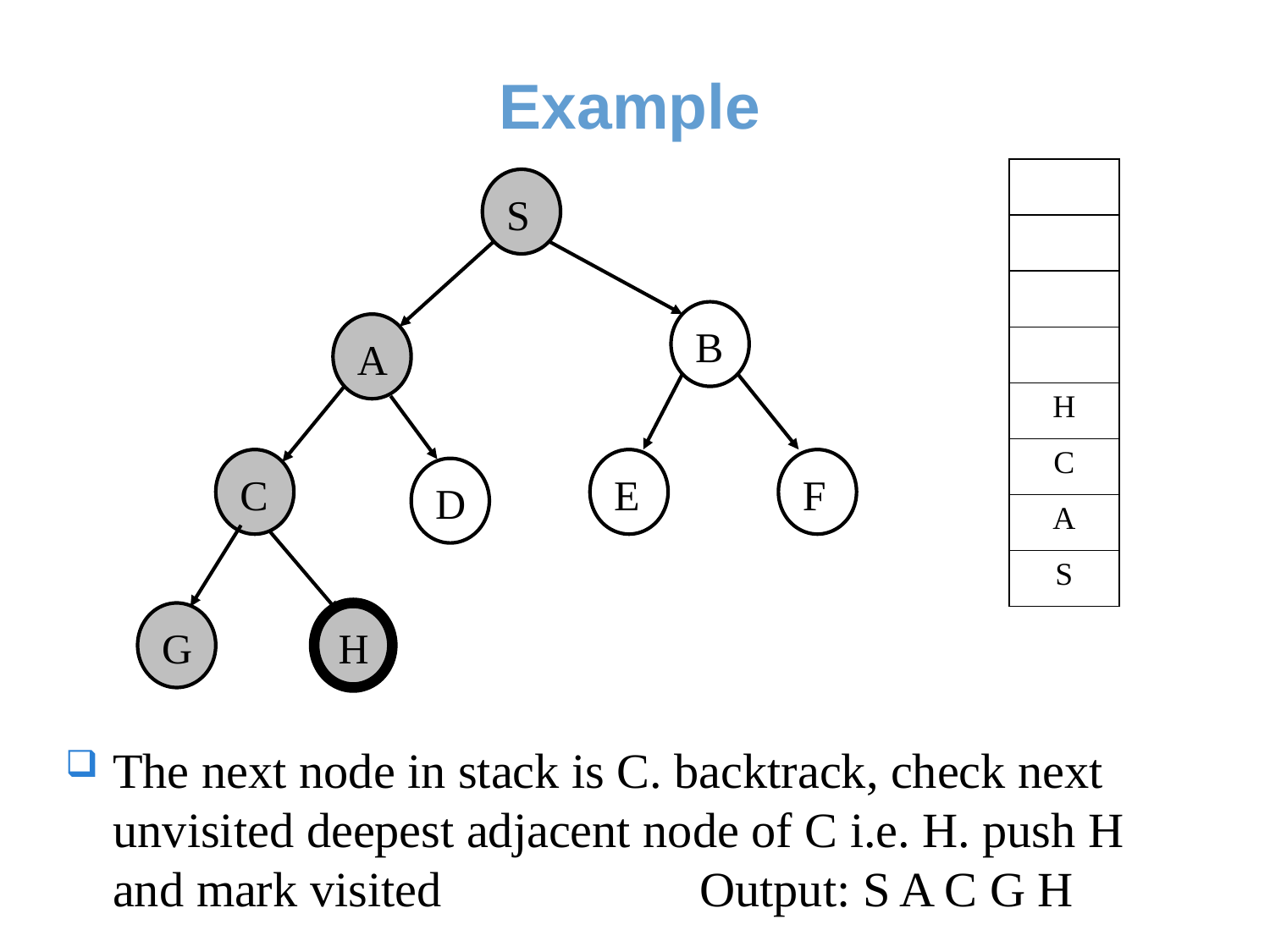

# Example
|  |
| --- |
|  |
|  |
|  |
| H |
| C |
| A |
| S |
S

The next node in stack is C. backtrack, check next unvisited deepest adjacent node of C i.e. H. push H and mark visited                     Output: S A C G H
B
A
C
E
F
D
G
H